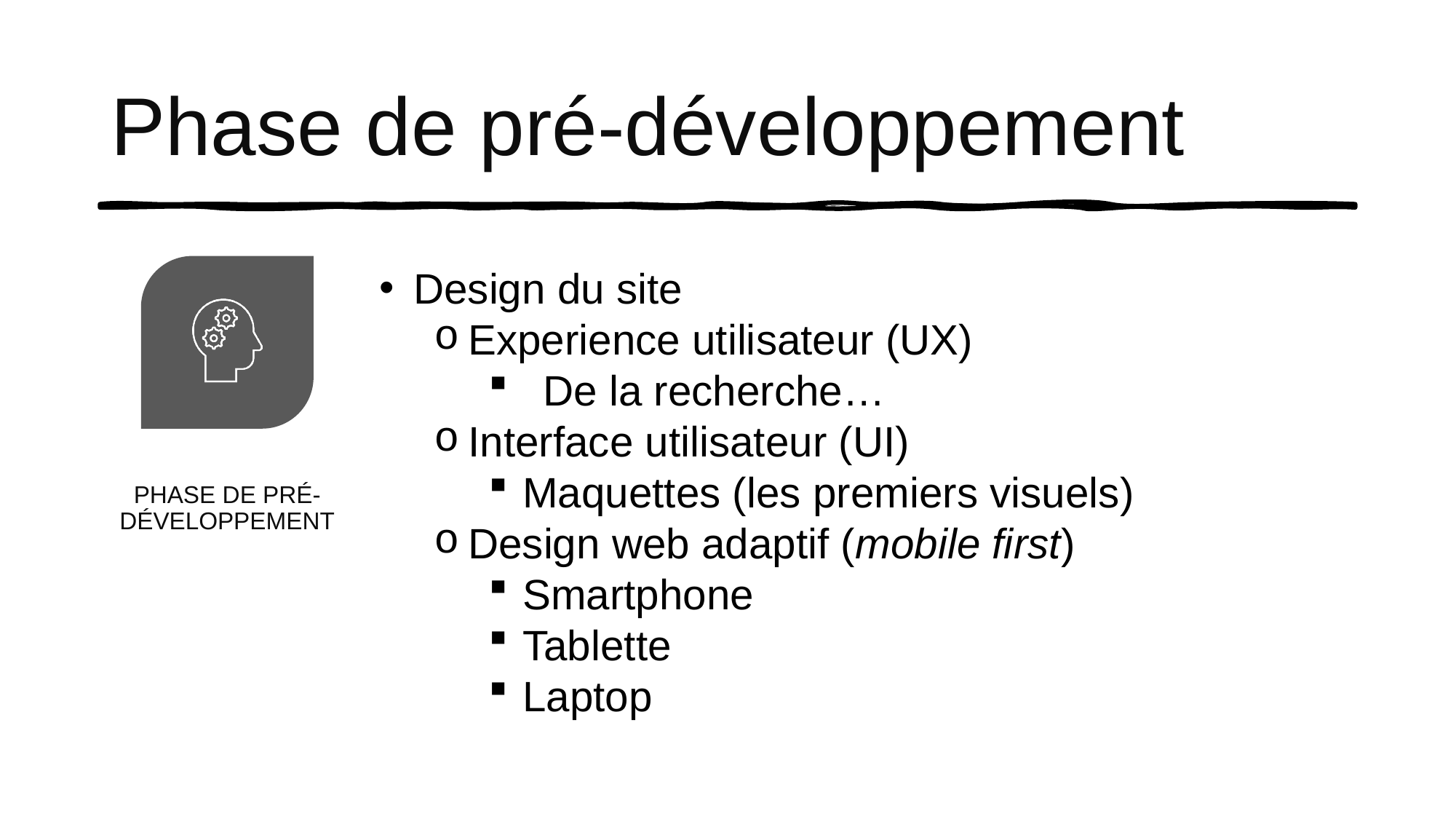

# Phase de pré-développement

Design du site
Experience utilisateur (UX)
De la recherche…
Interface utilisateur (UI)
Maquettes (les premiers visuels)
Design web adaptif (mobile first)
Smartphone
Tablette
Laptop

Phase de pré-développement